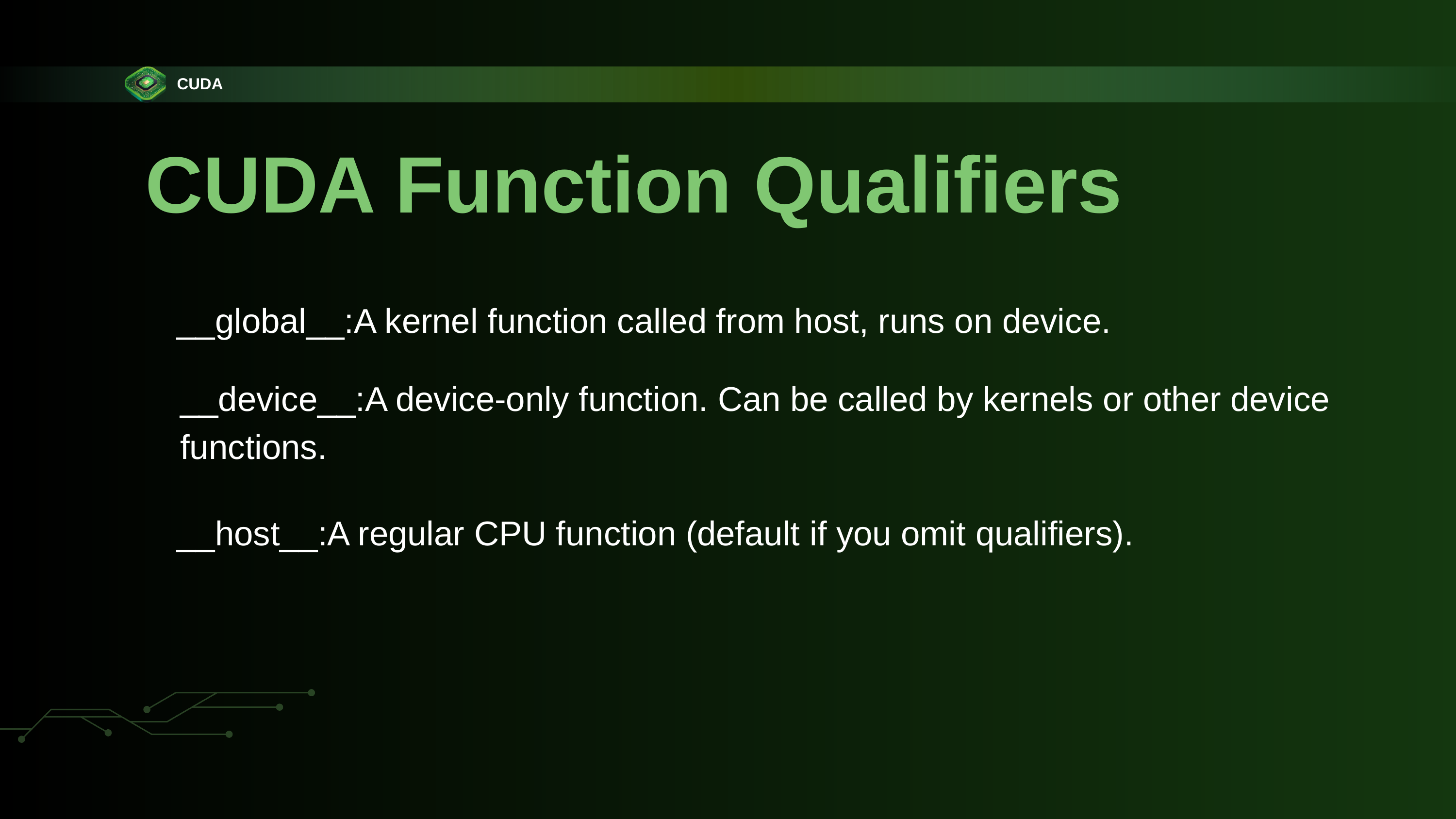

CUDA
CUDA Function Qualifiers
__global__:A kernel function called from host, runs on device.
__device__:A device-only function. Can be called by kernels or other device functions.
__host__:A regular CPU function (default if you omit qualifiers).